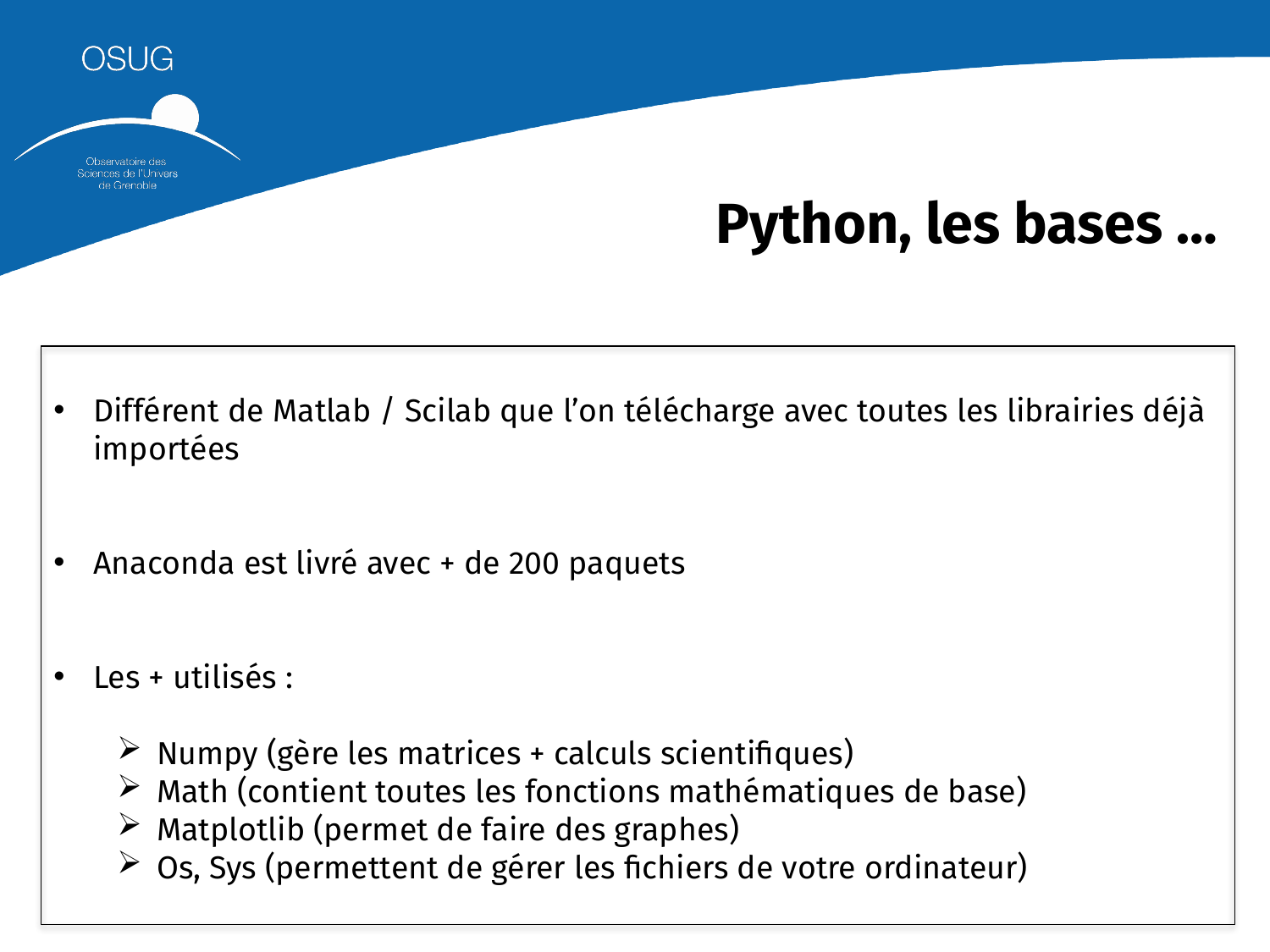

Python, les bases …

Différent de Matlab / Scilab que l’on télécharge avec toutes les librairies déjà importées

Anaconda est livré avec + de 200 paquets

Les + utilisés :

Numpy (gère les matrices + calculs scientifiques)
Math (contient toutes les fonctions mathématiques de base)
Matplotlib (permet de faire des graphes)
Os, Sys (permettent de gérer les fichiers de votre ordinateur)